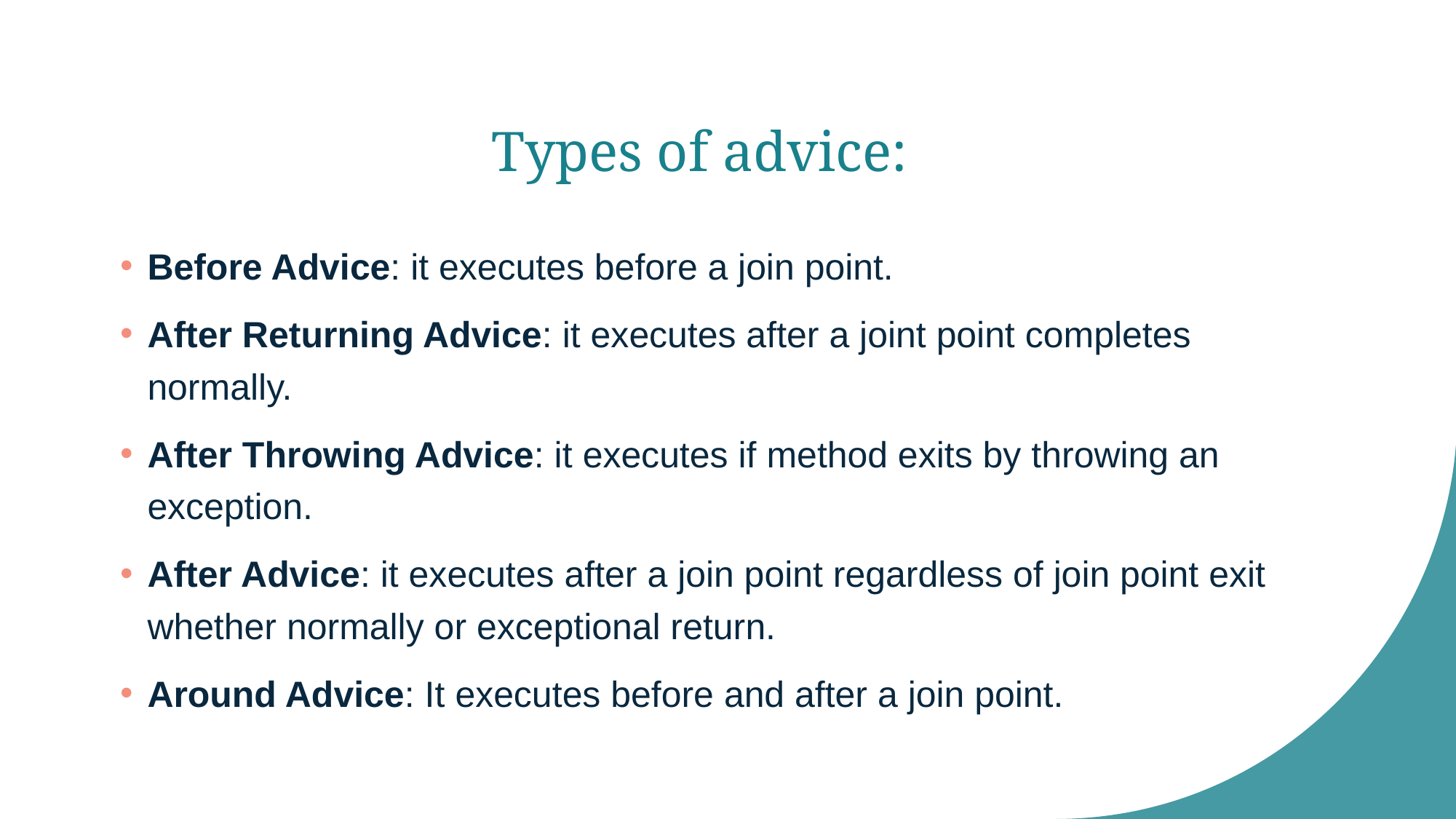

# Types of advice:
Before Advice: it executes before a join point.
After Returning Advice: it executes after a joint point completes normally.
After Throwing Advice: it executes if method exits by throwing an exception.
After Advice: it executes after a join point regardless of join point exit whether normally or exceptional return.
Around Advice: It executes before and after a join point.